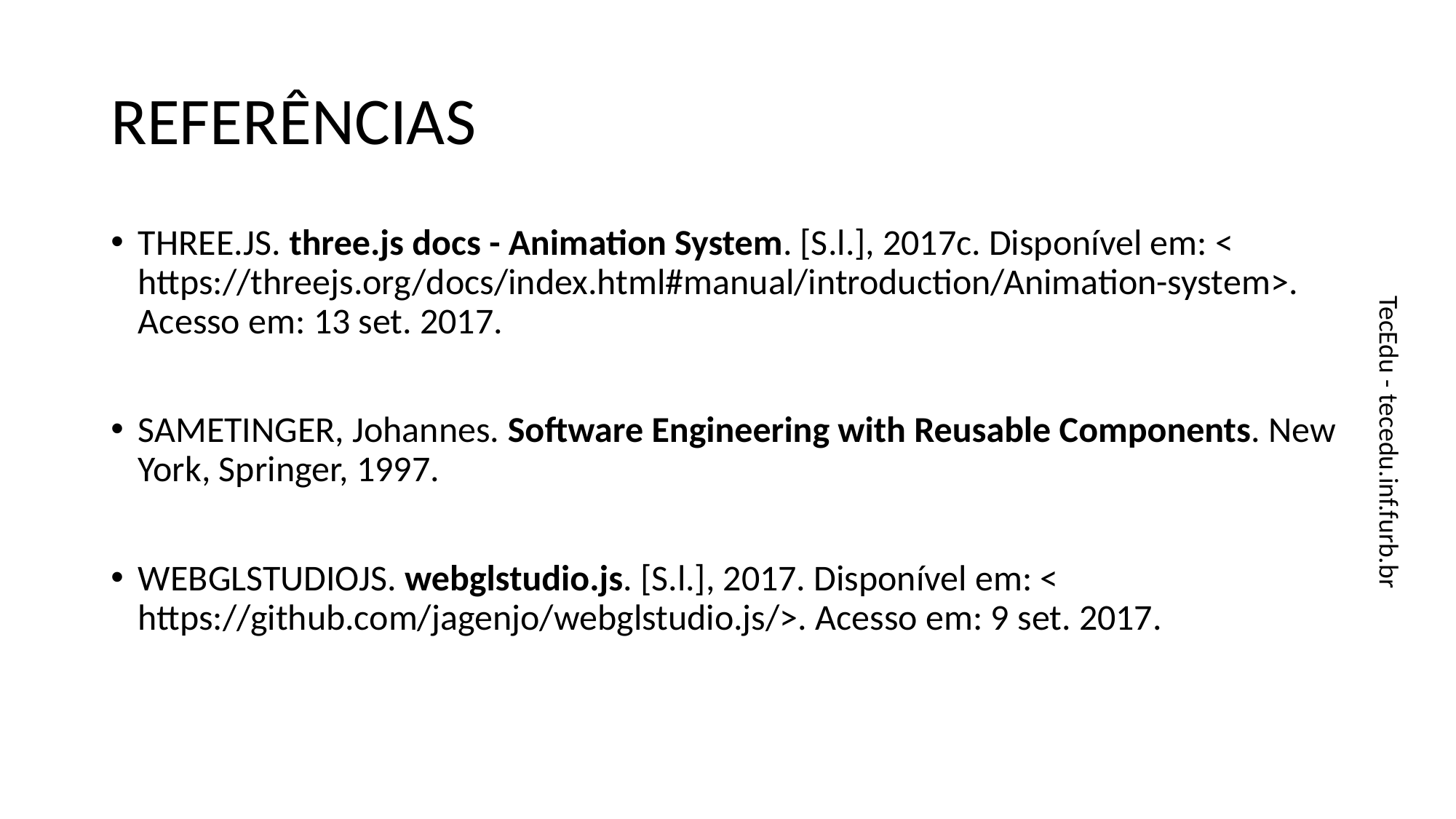

# REFERÊNCIAS
THREE.JS. three.js docs - Animation System. [S.l.], 2017c. Disponível em: < https://threejs.org/docs/index.html#manual/introduction/Animation-system>. Acesso em: 13 set. 2017.

SAMETINGER, Johannes. Software Engineering with Reusable Components. New York, Springer, 1997.

WEBGLSTUDIOJS. webglstudio.js. [S.l.], 2017. Disponível em: < https://github.com/jagenjo/webglstudio.js/>. Acesso em: 9 set. 2017.